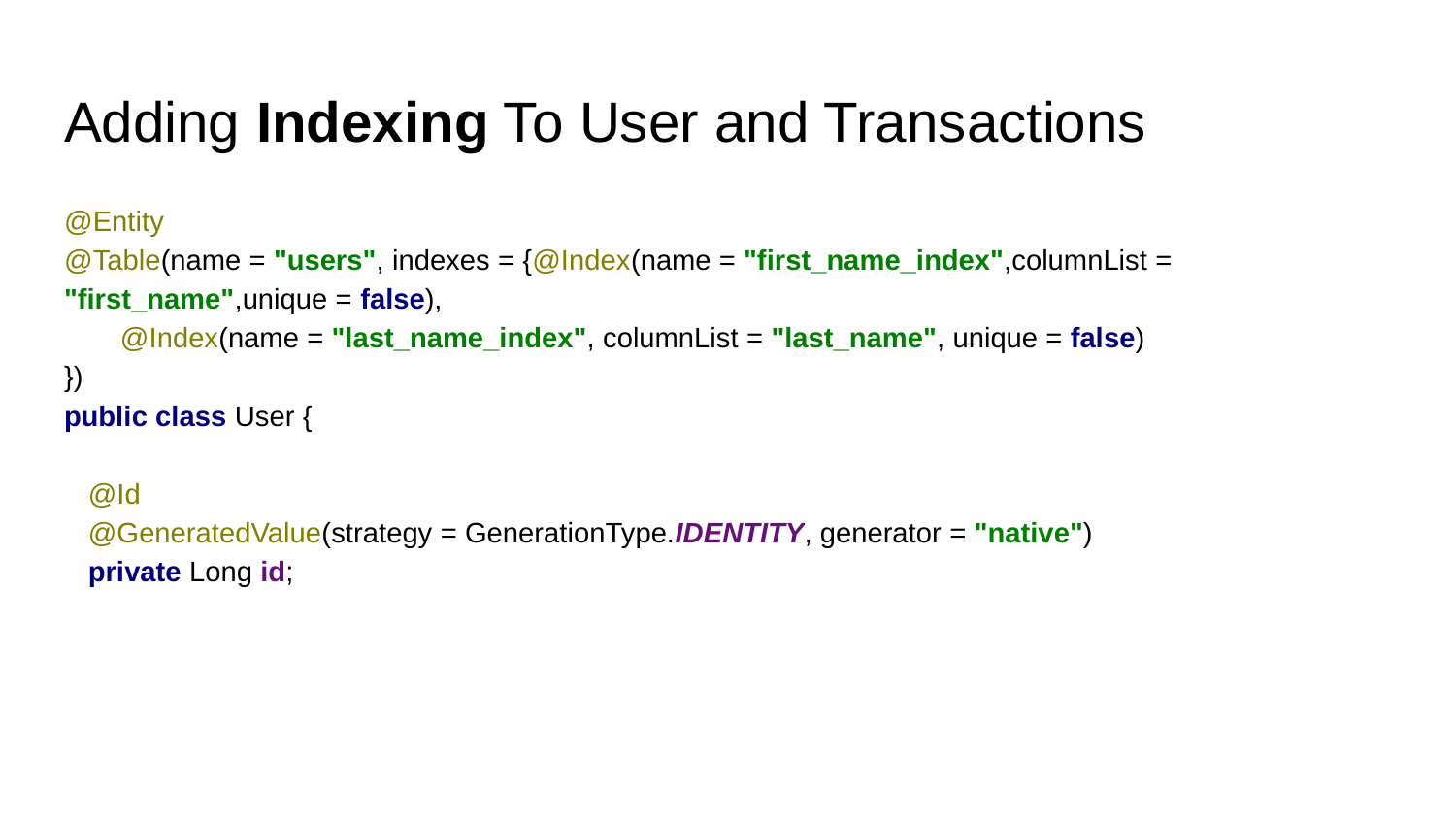

# Adding Indexing To User and Transactions
@Entity
@Table(name = "users", indexes = {@Index(name = "first_name_index",columnList = "first_name",unique = false),
       @Index(name = "last_name_index", columnList = "last_name", unique = false)
})
public class User {

   @Id
   @GeneratedValue(strategy = GenerationType.IDENTITY, generator = "native")
   private Long id;